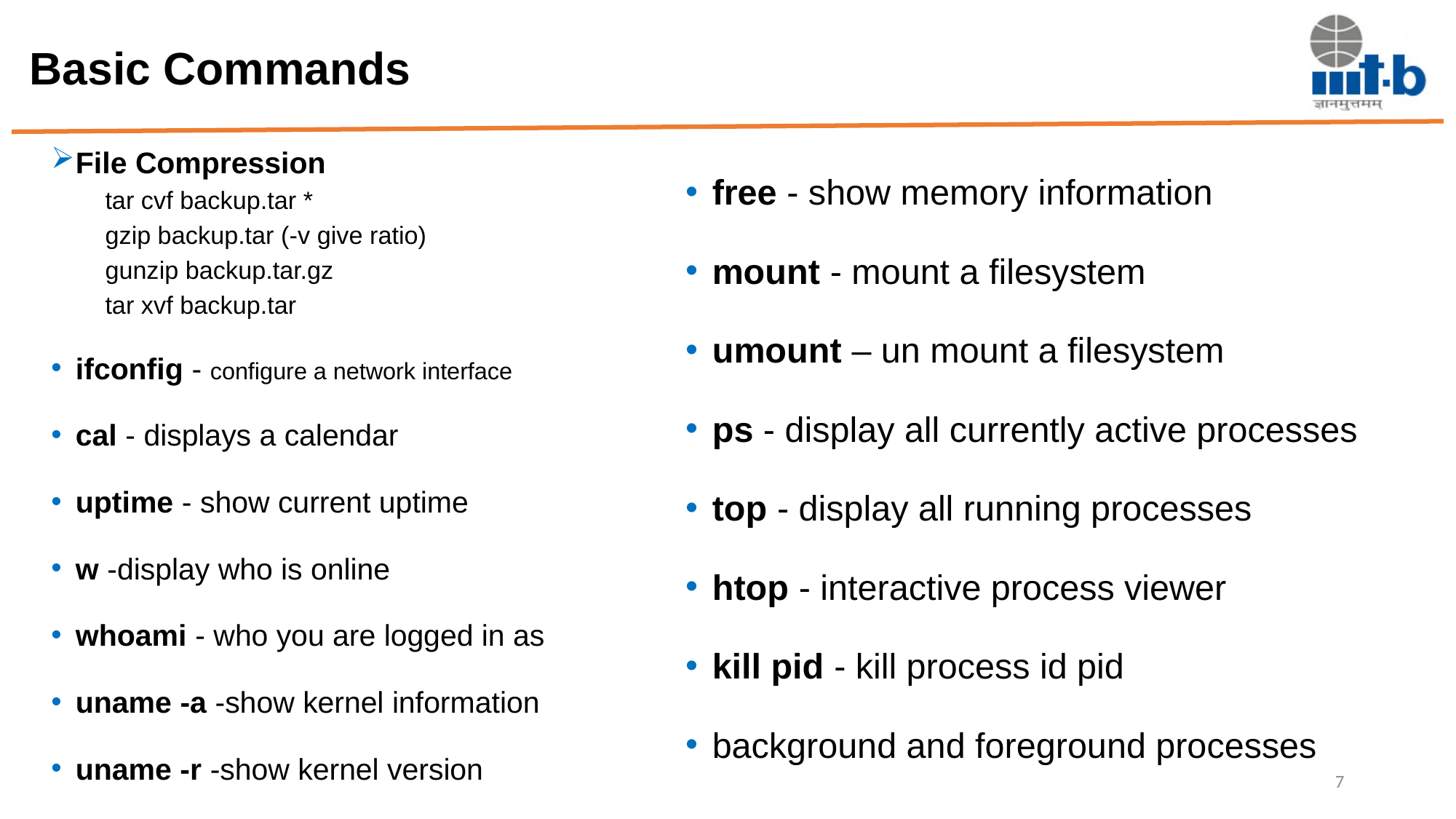

# Basic Commands
free - show memory information
mount - mount a filesystem
umount – un mount a filesystem
ps - display all currently active processes
top - display all running processes
htop - interactive process viewer
kill pid - kill process id pid
background and foreground processes
File Compression
tar cvf backup.tar *
gzip backup.tar (-v give ratio)
gunzip backup.tar.gz
tar xvf backup.tar
ifconfig - configure a network interface
cal - displays a calendar
uptime - show current uptime
w -display who is online
whoami - who you are logged in as
uname -a -show kernel information
uname -r -show kernel version

7